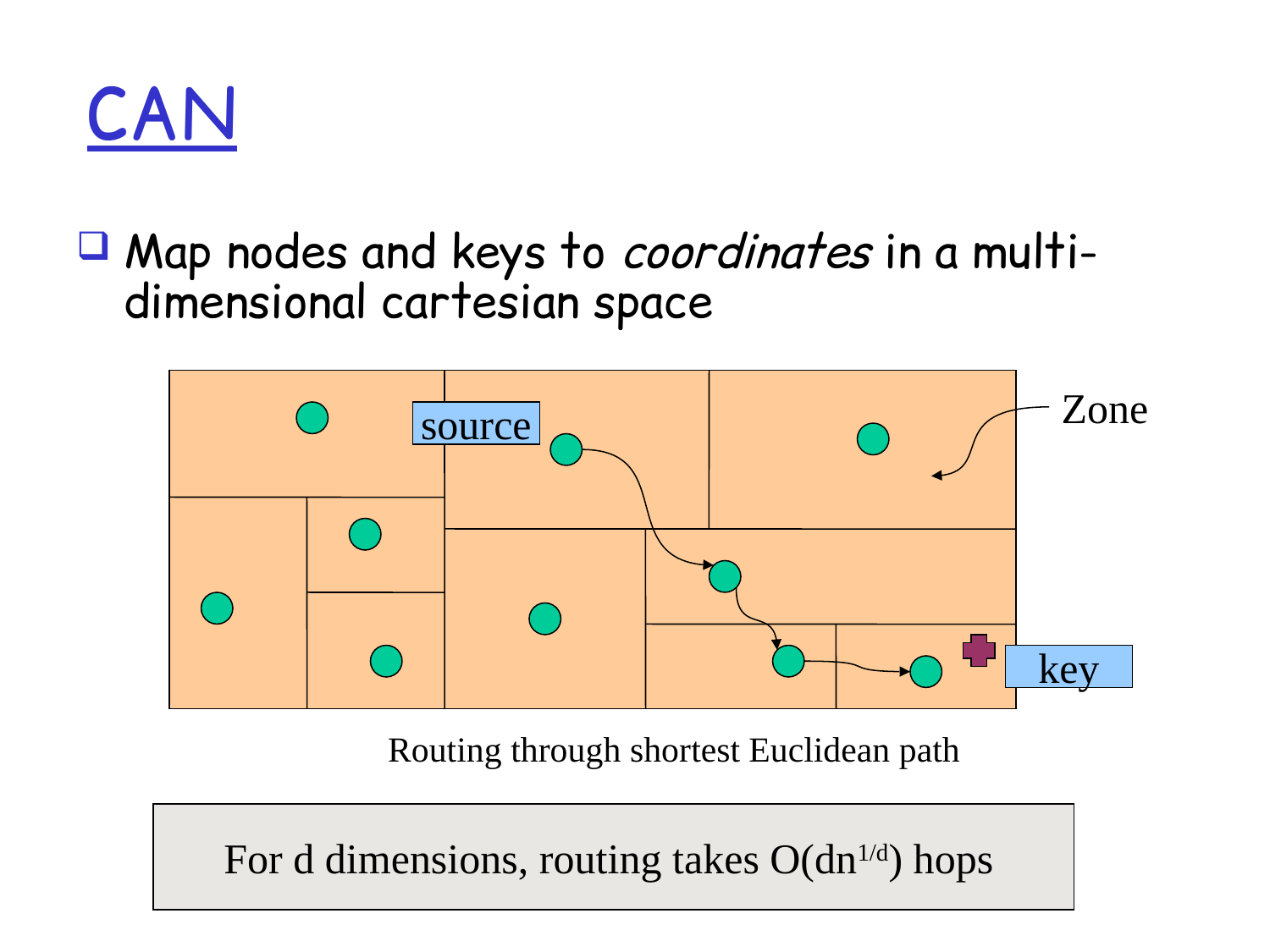

# CAN
Map nodes and keys to coordinates in a multi-dimensional cartesian space

Zone

source

key

Routing through shortest Euclidean path
For d dimensions, routing takes O(dn1/d) hops